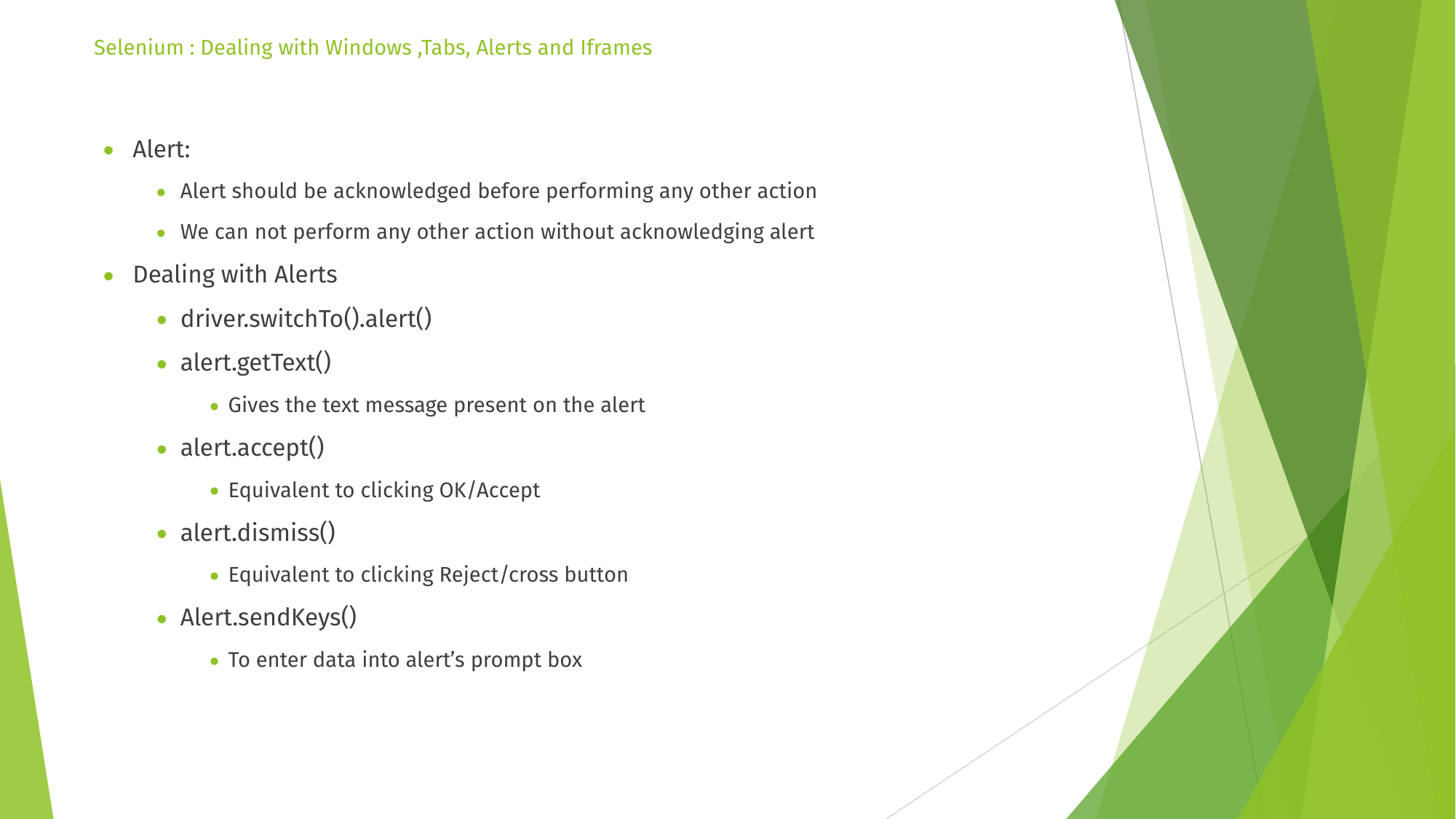

# Selenium : Dealing with Windows ,Tabs, Alerts and Iframes

Alert:
Alert should be acknowledged before performing any other action
We can not perform any other action without acknowledging alert
Dealing with Alerts
driver.switchTo().alert()
alert.getText()
Gives the text message present on the alert
alert.accept()
Equivalent to clicking OK/Accept
alert.dismiss()
Equivalent to clicking Reject/cross button
Alert.sendKeys()
To enter data into alert’s prompt box